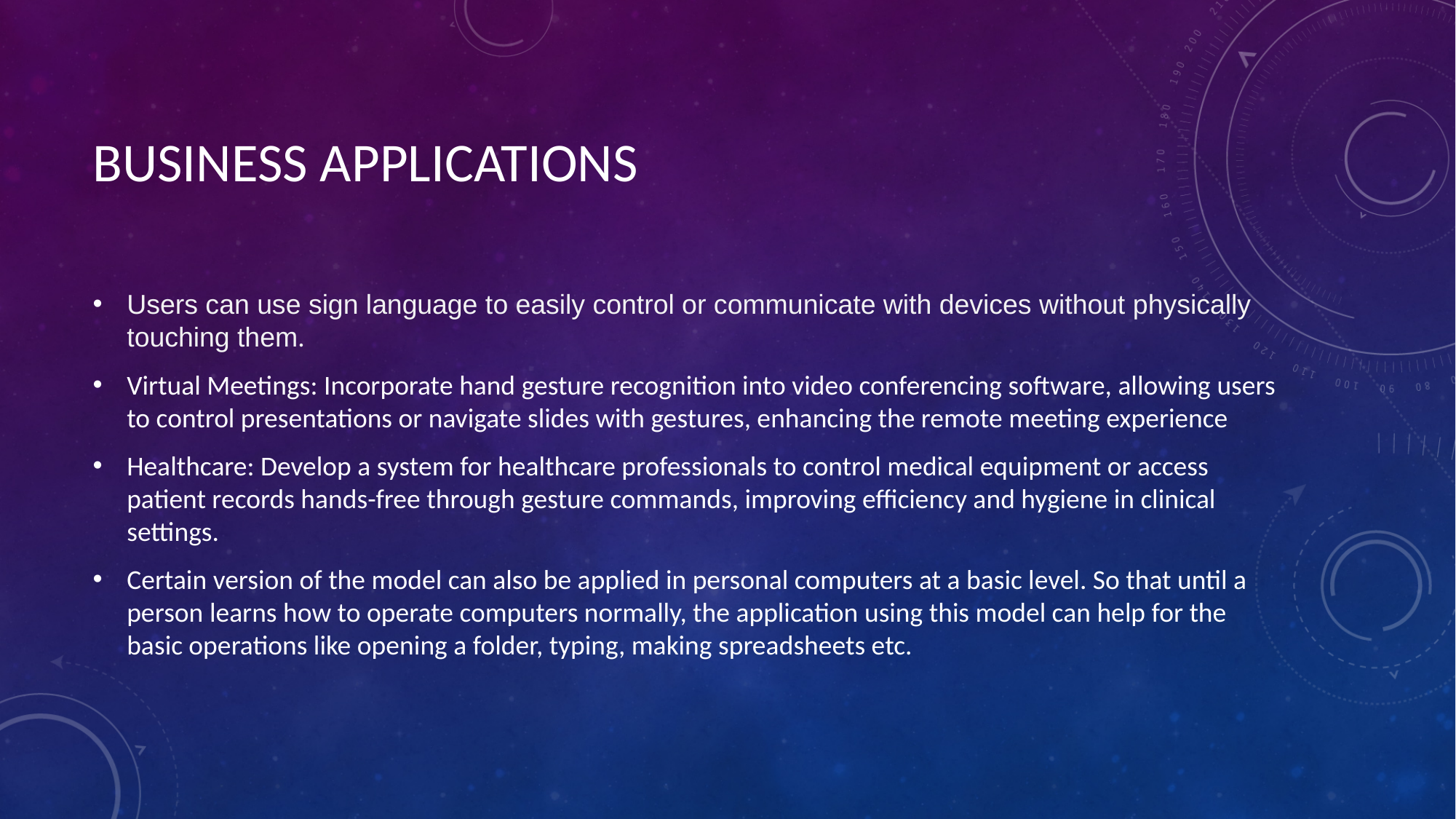

# BUSINESS APPLICATIONS
Users can use sign language to easily control or communicate with devices without physically touching them.
Virtual Meetings: Incorporate hand gesture recognition into video conferencing software, allowing users to control presentations or navigate slides with gestures, enhancing the remote meeting experience
Healthcare: Develop a system for healthcare professionals to control medical equipment or access patient records hands-free through gesture commands, improving efficiency and hygiene in clinical settings.
Certain version of the model can also be applied in personal computers at a basic level. So that until a person learns how to operate computers normally, the application using this model can help for the basic operations like opening a folder, typing, making spreadsheets etc.